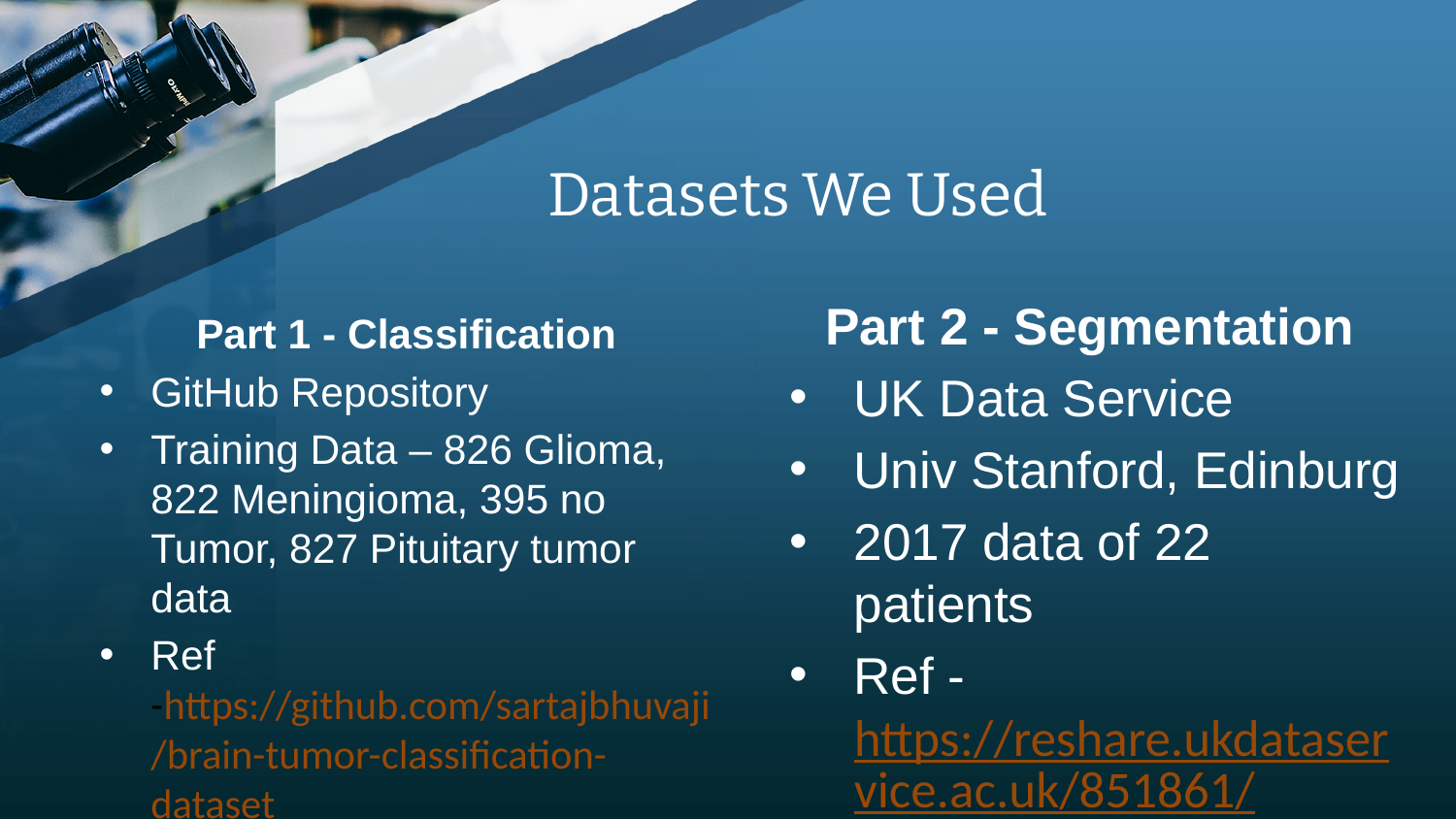

# Datasets We Used
Part 2 - Segmentation
UK Data Service
Univ Stanford, Edinburg
2017 data of 22 patients
Ref - https://reshare.ukdataservice.ac.uk/851861/

Part 1 - Classification
GitHub Repository
Training Data – 826 Glioma, 822 Meningioma, 395 no Tumor, 827 Pituitary tumor data
Ref -https://github.com/sartajbhuvaji/brain-tumor-classification-dataset